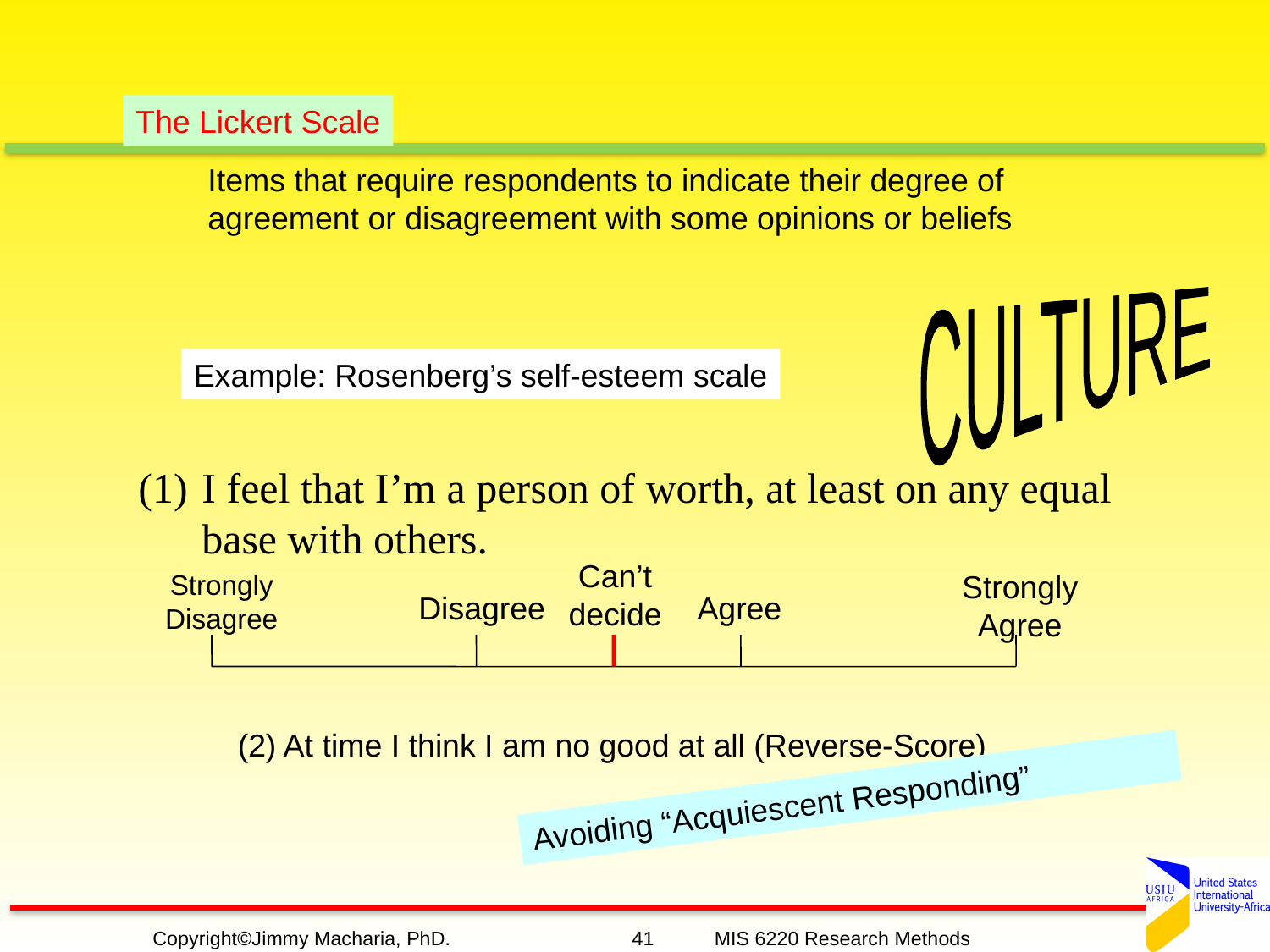

The Lickert Scale
 Items that require respondents to indicate their degree of
 agreement or disagreement with some opinions or beliefs
CULTURE
Example: Rosenberg’s self-esteem scale
I feel that I’m a person of worth, at least on any equal
      base with others.
Can’t
decide
Strongly
Disagree
Strongly
Agree
Disagree
Agree

(2) At time I think I am no good at all (Reverse-Score)
Avoiding “Acquiescent Responding”